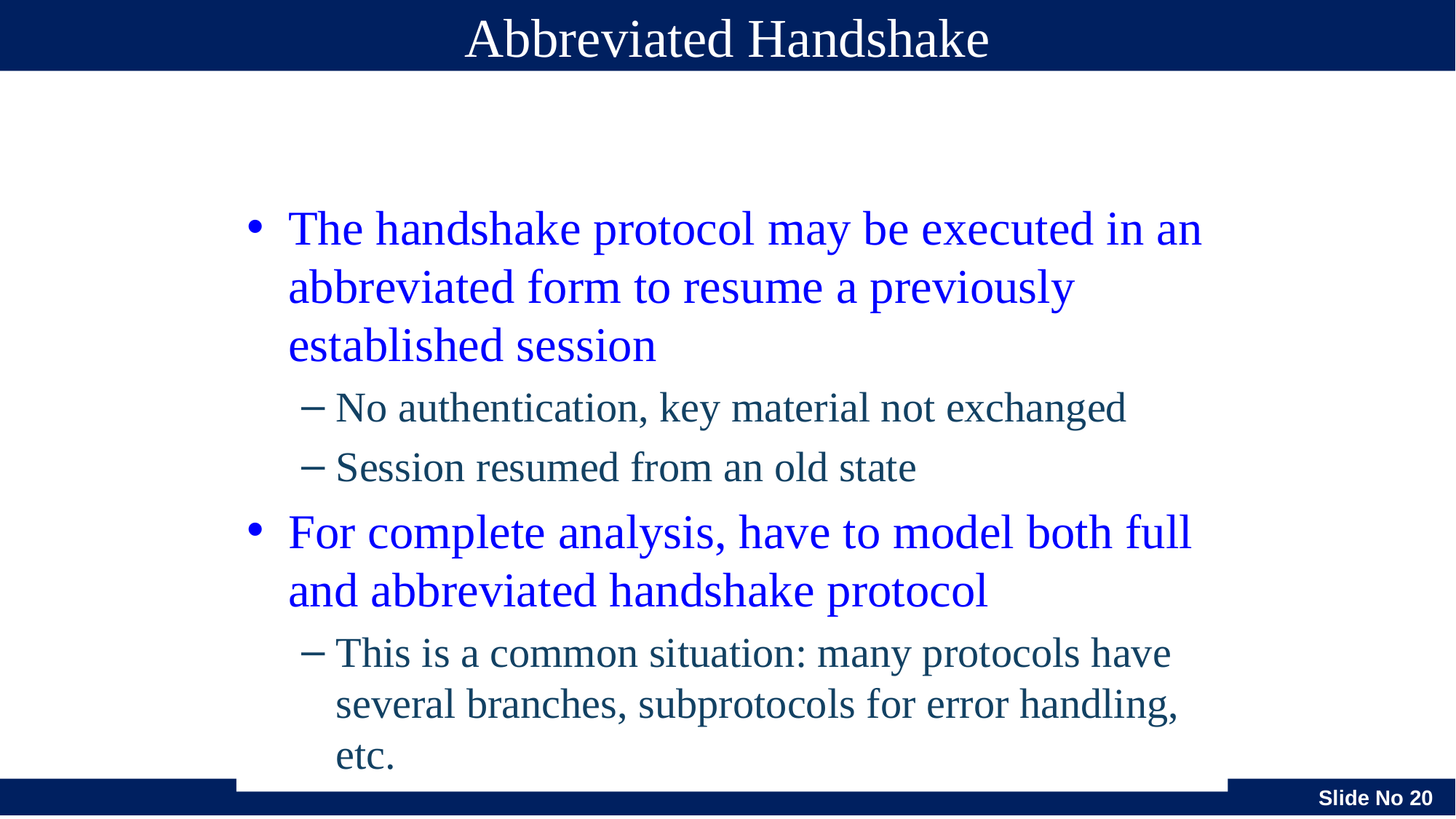

# Abbreviated Handshake
The handshake protocol may be executed in an abbreviated form to resume a previously established session
No authentication, key material not exchanged
Session resumed from an old state
For complete analysis, have to model both full and abbreviated handshake protocol
This is a common situation: many protocols have several branches, subprotocols for error handling, etc.